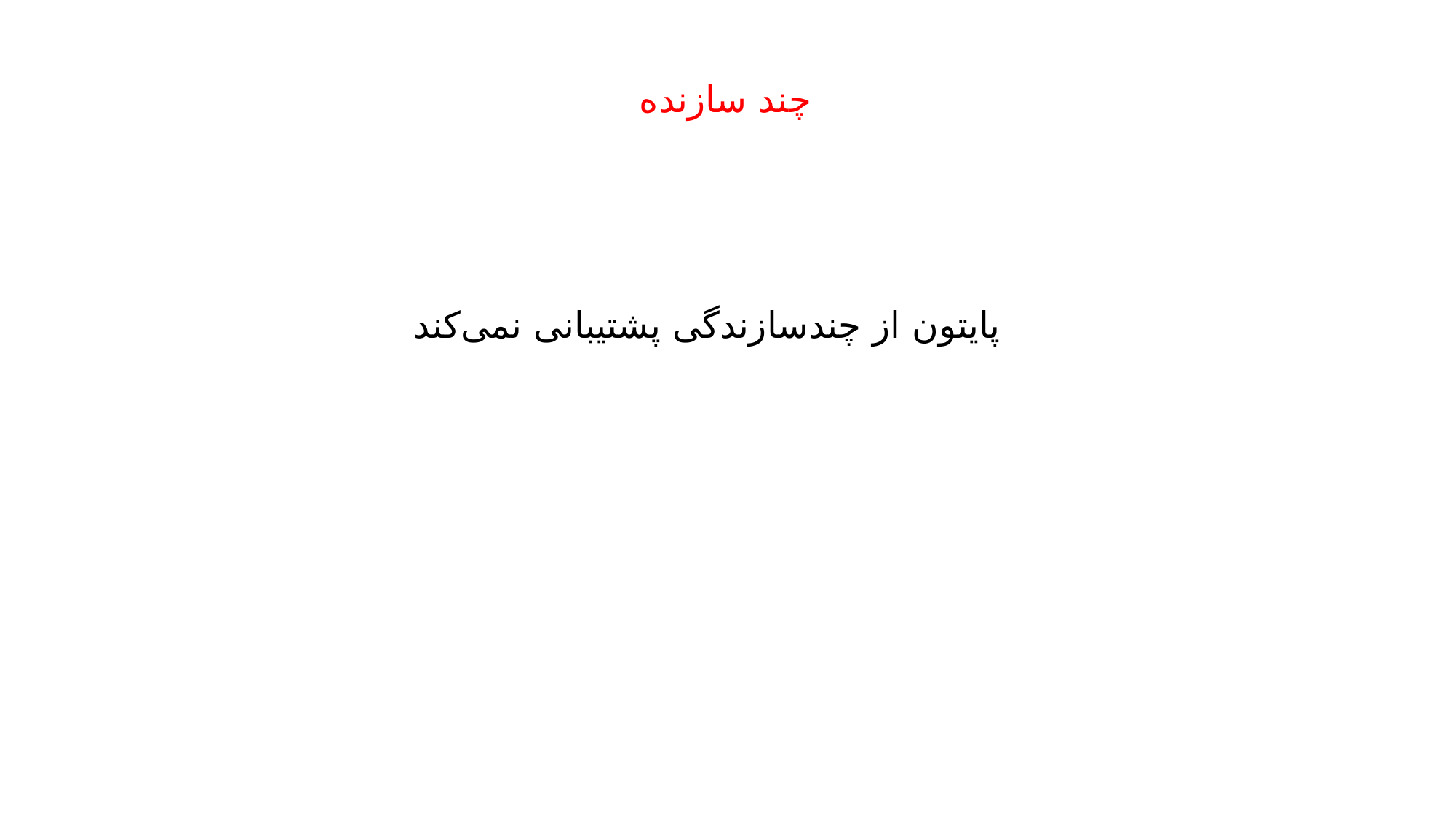

چند سازنده
پایتون از چندسازندگی پشتیبانی نمی‌کند